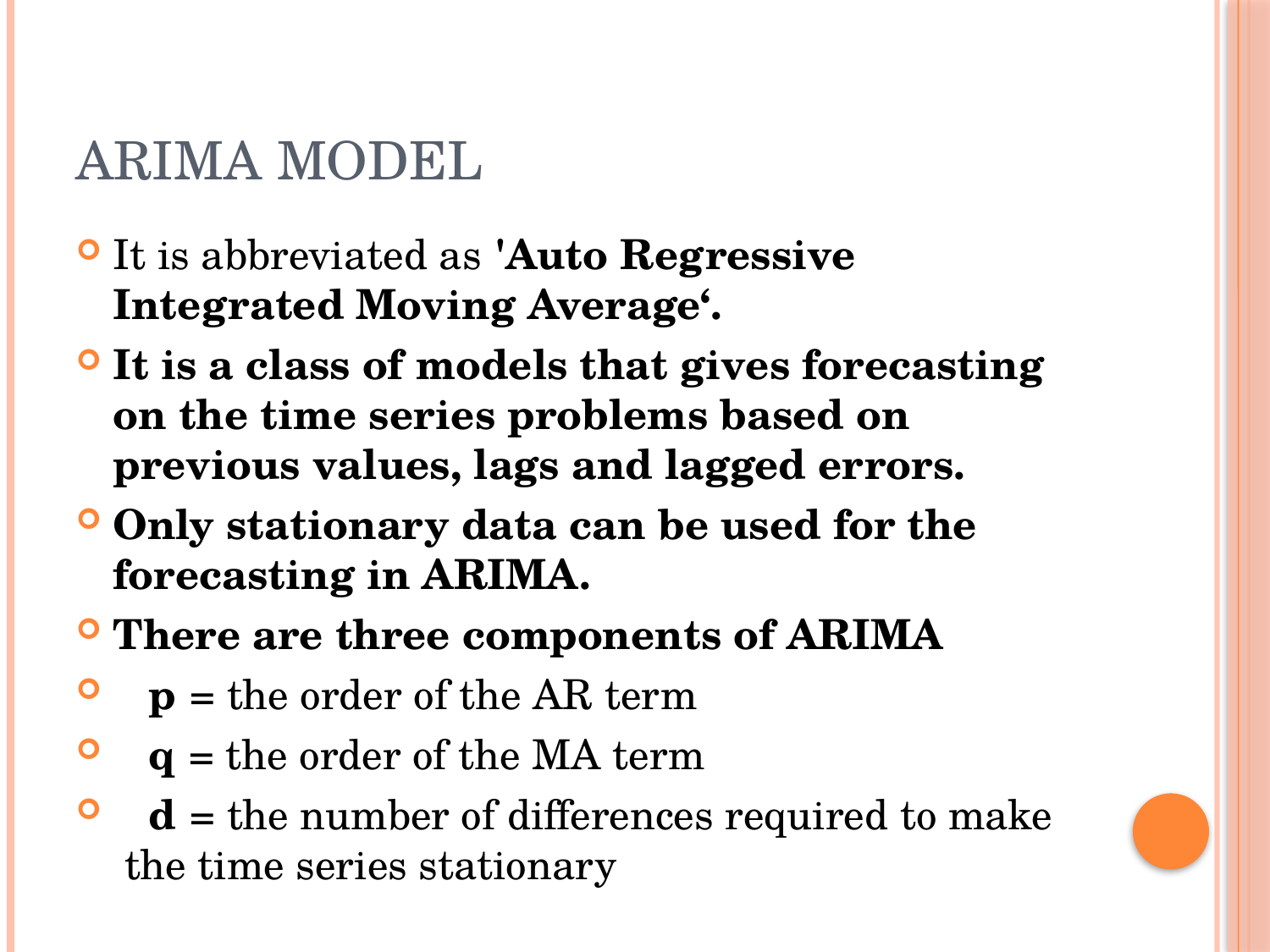

# ARIMA Model
It is abbreviated as 'Auto Regressive Integrated Moving Average‘.
It is a class of models that gives forecasting on the time series problems based on previous values, lags and lagged errors.
Only stationary data can be used for the forecasting in ARIMA.
There are three components of ARIMA
   p = the order of the AR term
   q = the order of the MA term
   d = the number of differences required to make     the time series stationary